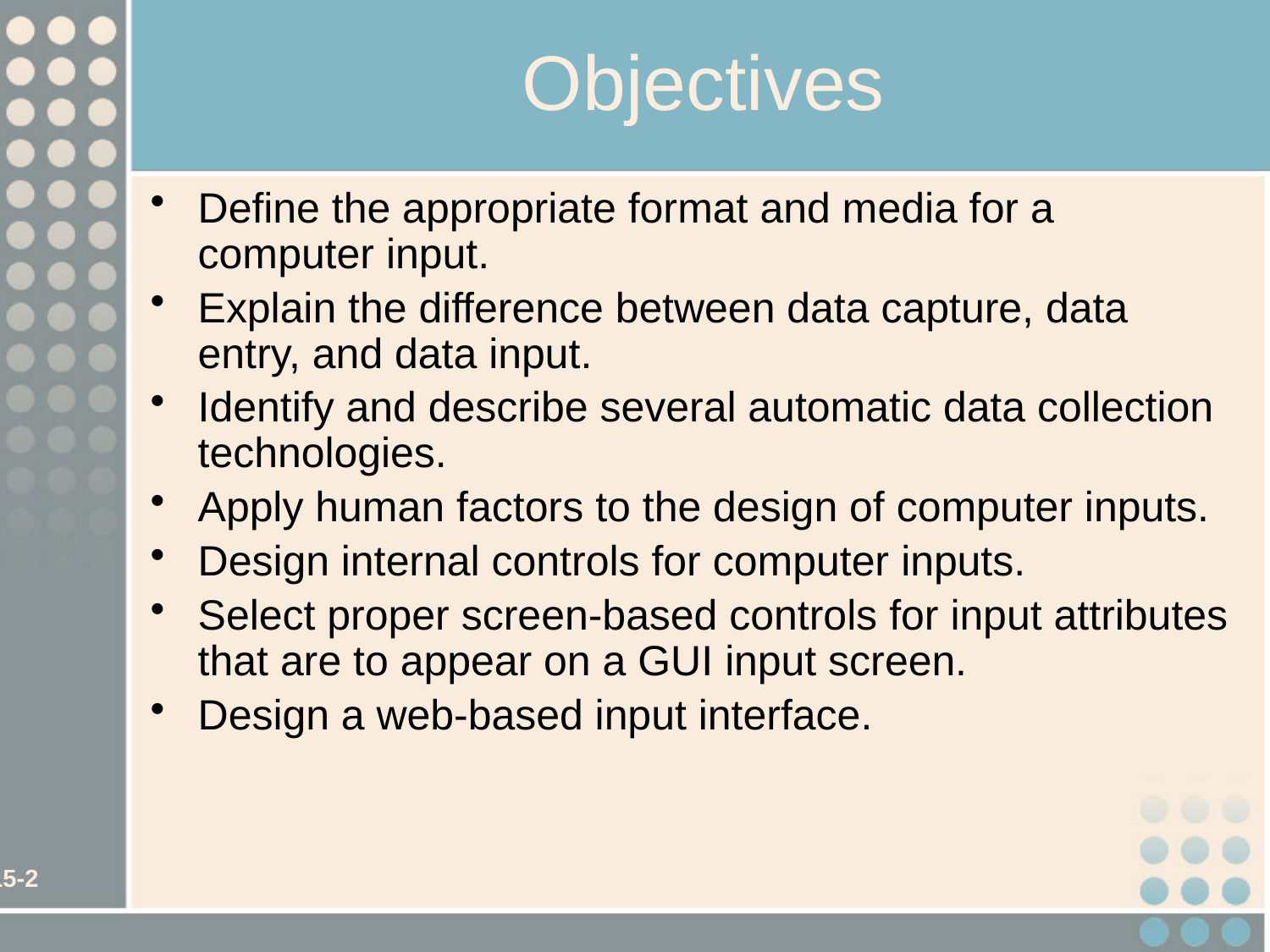

# Objectives
Define the appropriate format and media for a computer input.
Explain the difference between data capture, data entry, and data input.
Identify and describe several automatic data collection technologies.
Apply human factors to the design of computer inputs.
Design internal controls for computer inputs.
Select proper screen-based controls for input attributes that are to appear on a GUI input screen.
Design a web-based input interface.